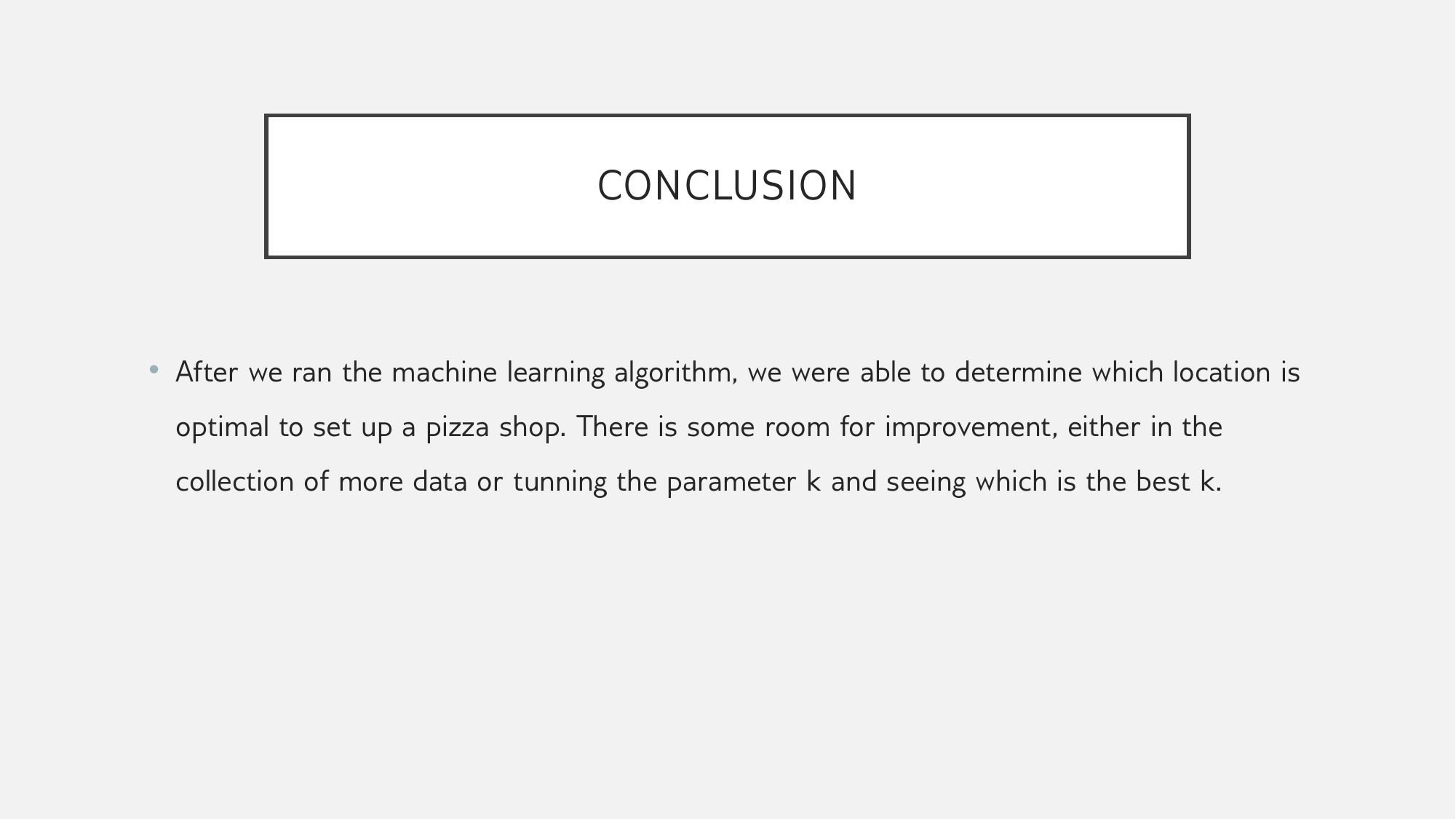

# Conclusion
After we ran the machine learning algorithm, we were able to determine which location is optimal to set up a pizza shop. There is some room for improvement, either in the collection of more data or tunning the parameter k and seeing which is the best k.